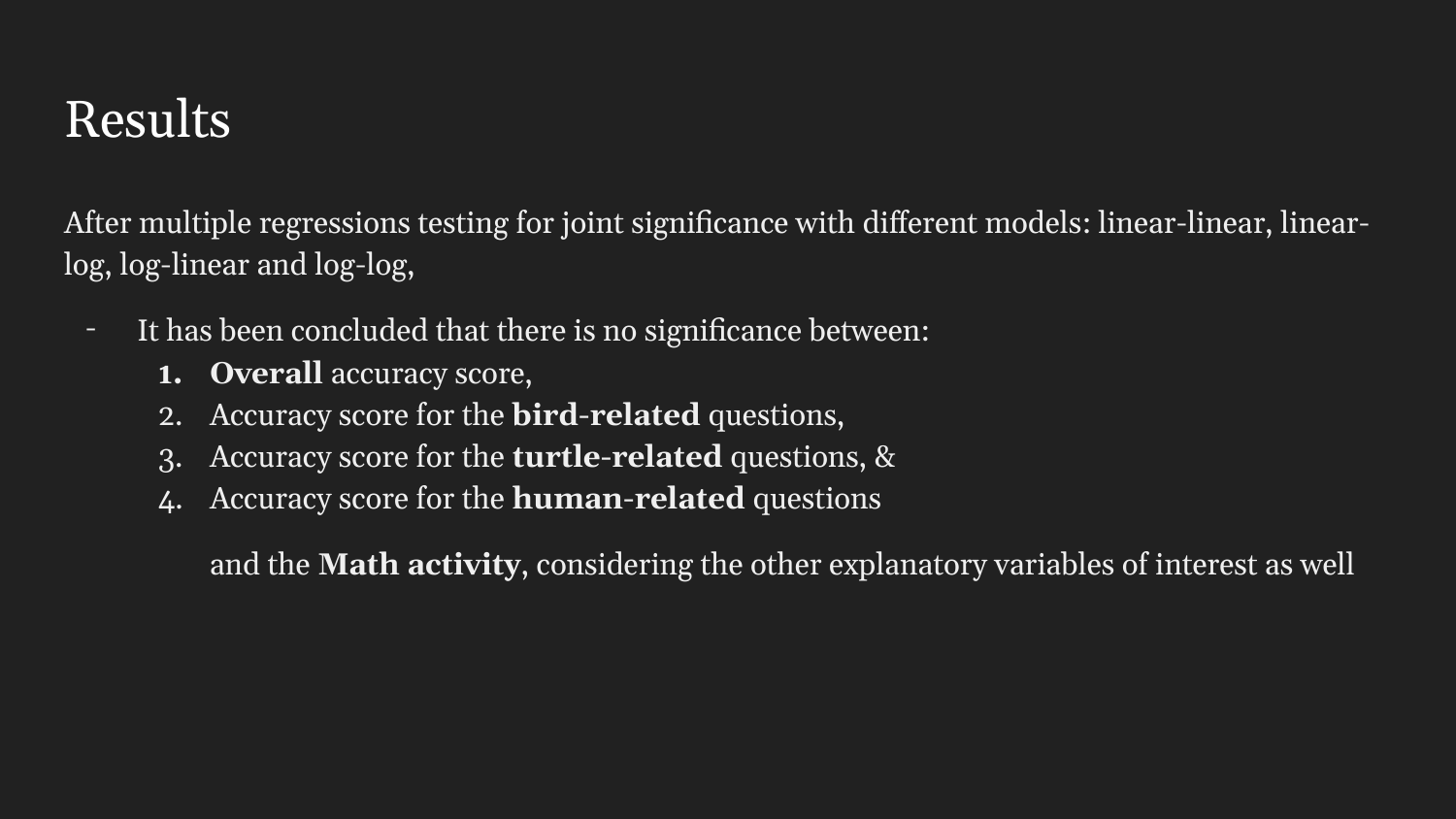

# Results
After multiple regressions testing for joint significance with different models: linear-linear, linear-log, log-linear and log-log,
It has been concluded that there is no significance between:
Overall accuracy score,
Accuracy score for the bird-related questions,
Accuracy score for the turtle-related questions, &
Accuracy score for the human-related questions
	and the Math activity, considering the other explanatory variables of interest as well